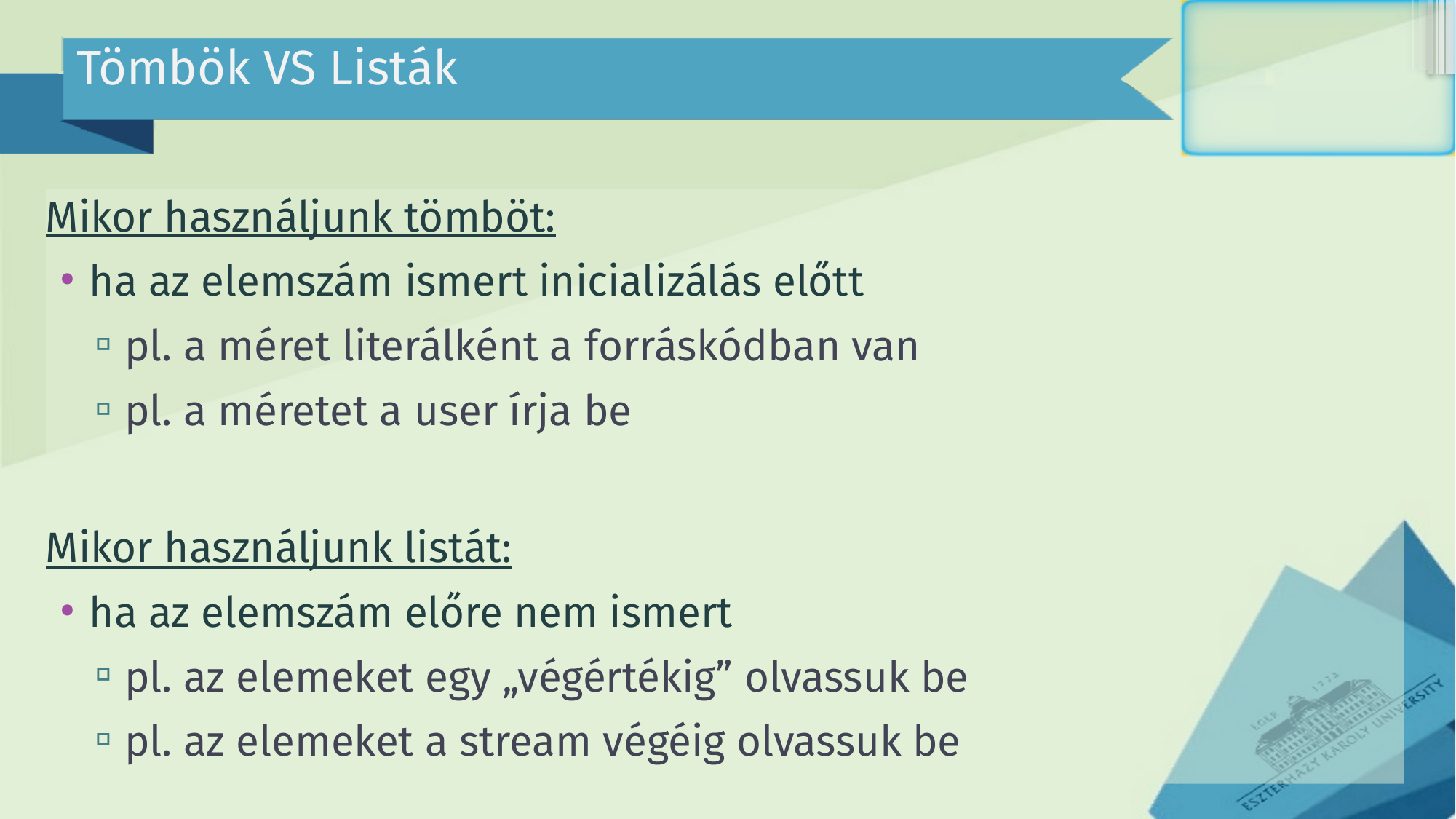

# Tömbök VS Listák
Mikor használjunk tömböt:
ha az elemszám ismert inicializálás előtt
pl. a méret literálként a forráskódban van
pl. a méretet a user írja be

Mikor használjunk listát:
ha az elemszám előre nem ismert
pl. az elemeket egy „végértékig” olvassuk be
pl. az elemeket a stream végéig olvassuk be